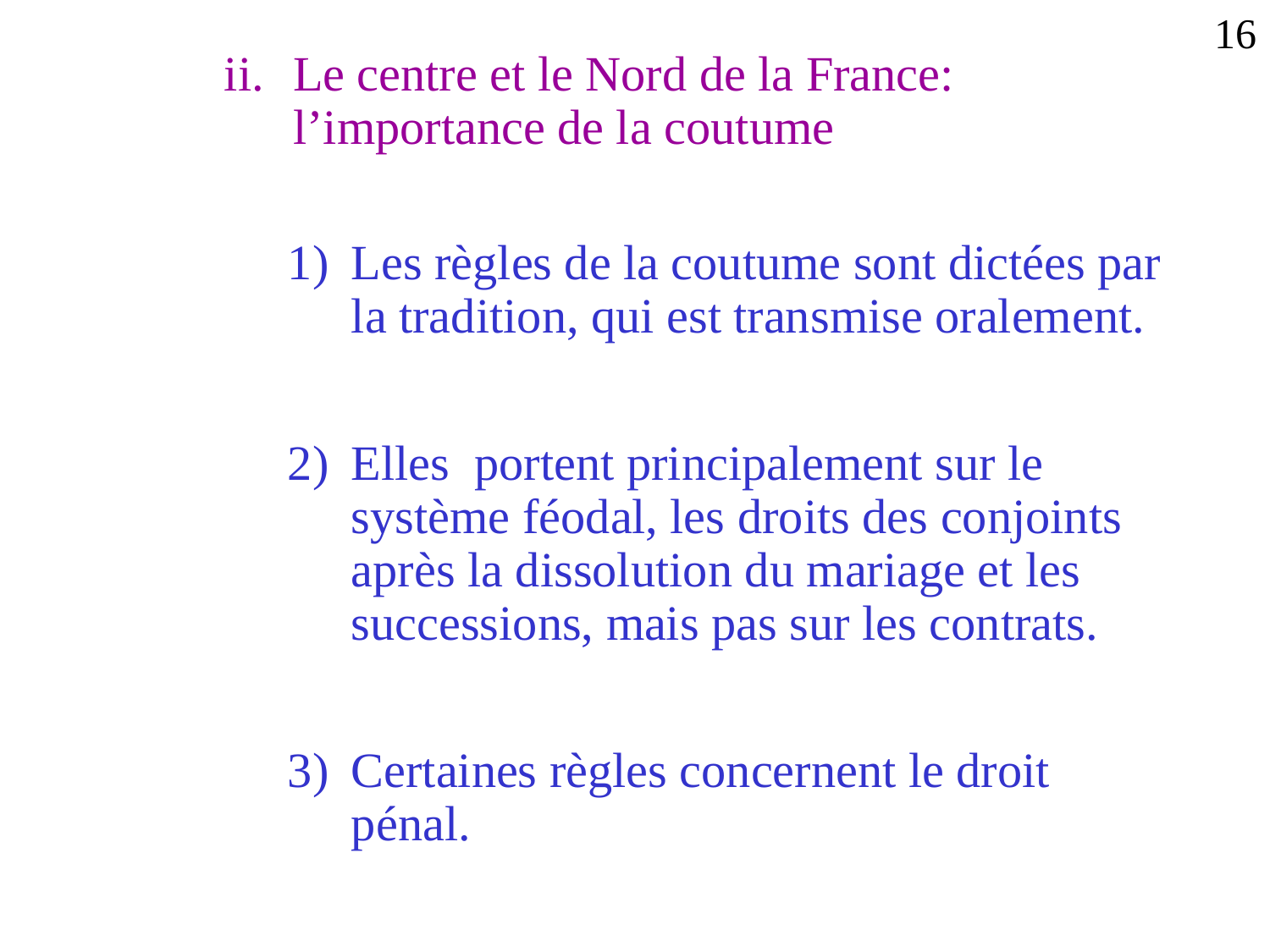

16
Le centre et le Nord de la France: l’importance de la coutume

Les règles de la coutume sont dictées par la tradition, qui est transmise oralement.

Elles  portent principalement sur le système féodal, les droits des conjoints après la dissolution du mariage et les successions, mais pas sur les contrats.

Certaines règles concernent le droit pénal.